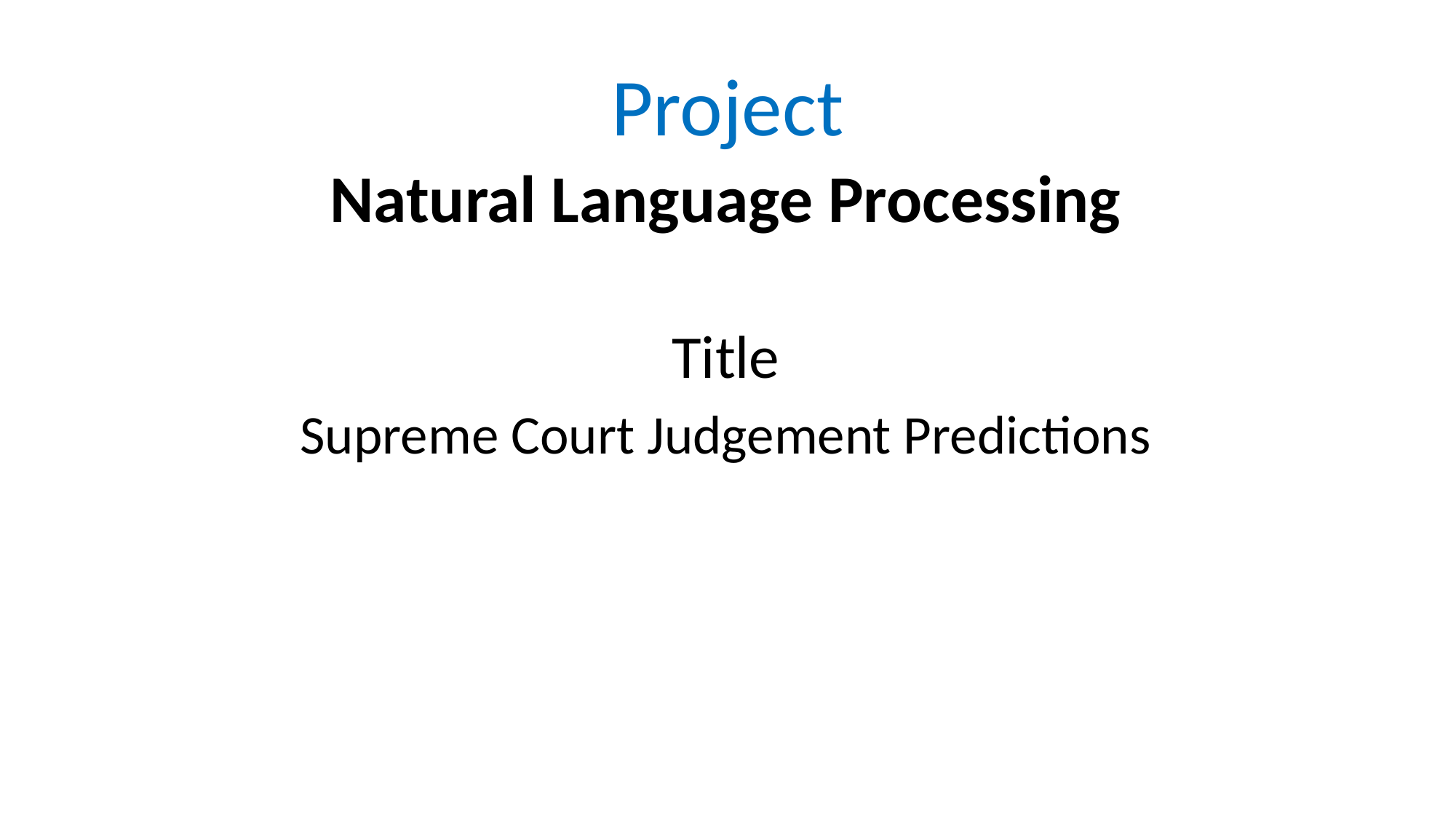

# Project
Natural Language Processing

Title
Supreme Court Judgement Predictions